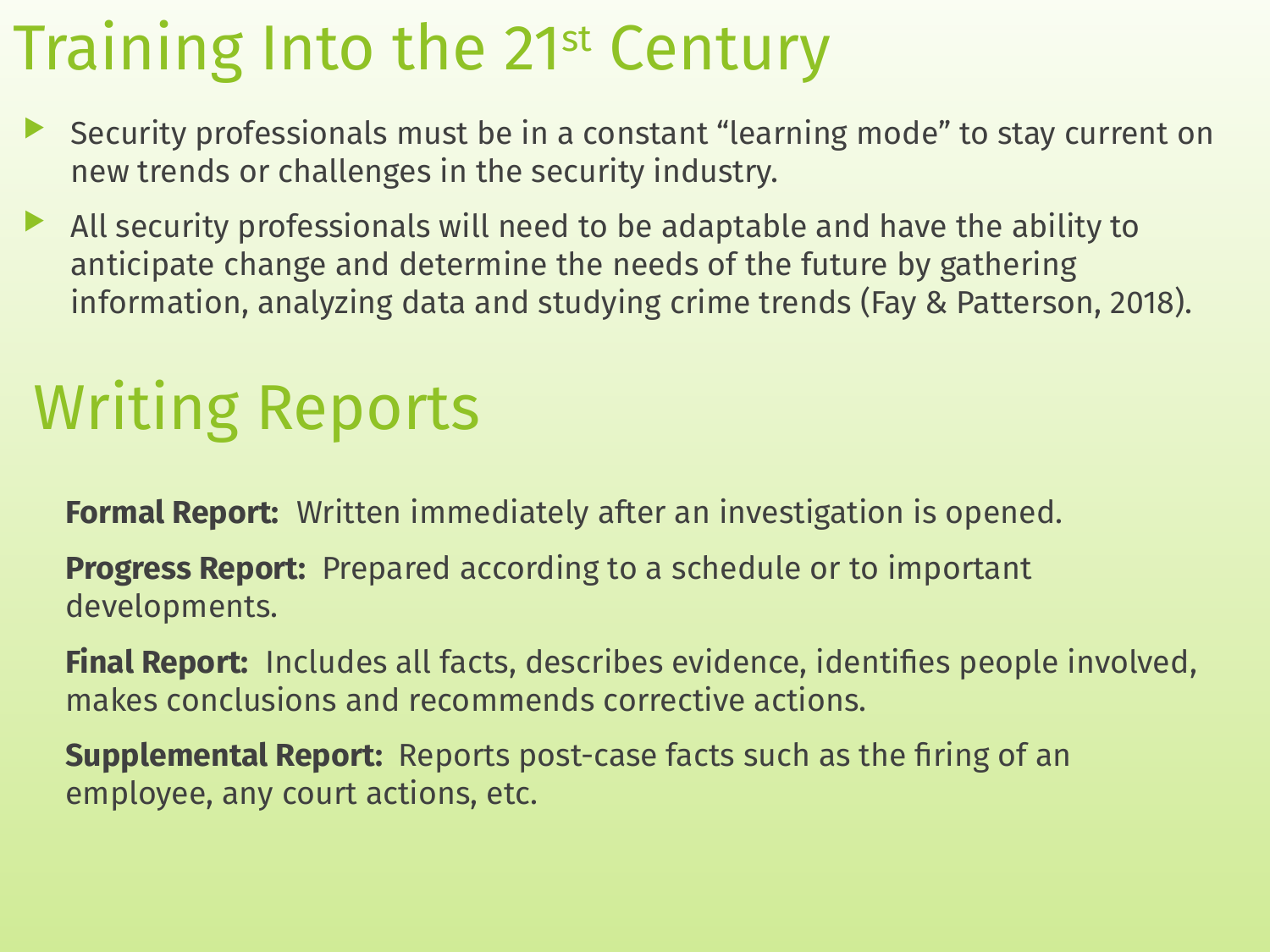

# Training Into the 21st Century
Security professionals must be in a constant “learning mode” to stay current on new trends or challenges in the security industry.
All security professionals will need to be adaptable and have the ability to anticipate change and determine the needs of the future by gathering information, analyzing data and studying crime trends (Fay & Patterson, 2018).

Writing Reports
Formal Report:  Written immediately after an investigation is opened.
Progress Report:  Prepared according to a schedule or to important developments.
Final Report:  Includes all facts, describes evidence, identifies people involved, makes conclusions and recommends corrective actions.
Supplemental Report:  Reports post-case facts such as the firing of an employee, any court actions, etc.

6